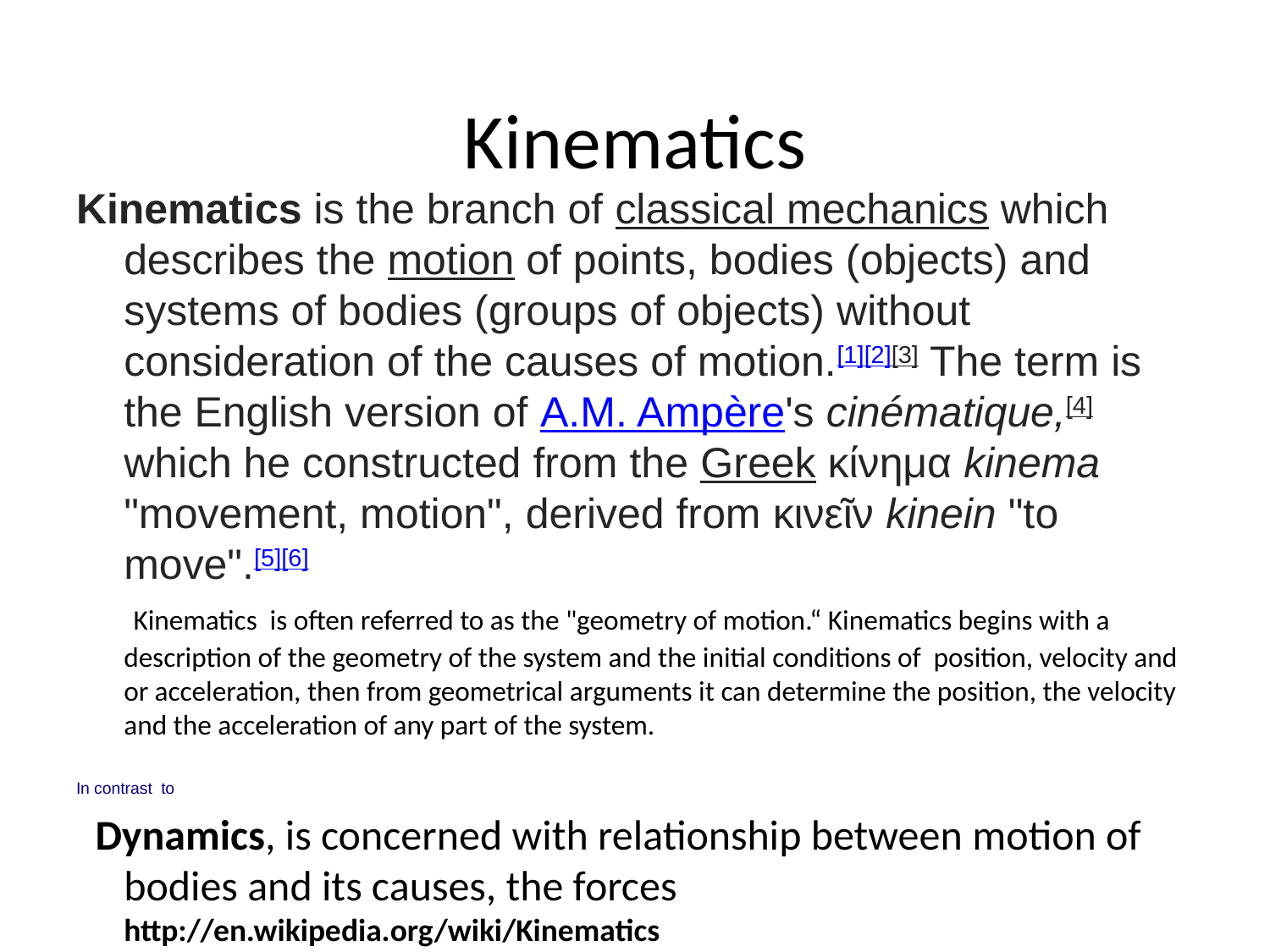

# Kinematics
Kinematics is the branch of classical mechanics which describes the motion of points, bodies (objects) and systems of bodies (groups of objects) without consideration of the causes of motion.[1][2][3] The term is the English version of A.M. Ampère's cinématique,[4] which he constructed from the Greek κίνημα kinema "movement, motion", derived from κινεῖν kinein "to move".[5][6]
      Kinematics  is often referred to as the "geometry of motion.“ Kinematics begins with a description of the geometry of the system and the initial conditions of  position, velocity and or acceleration, then from geometrical arguments it can determine the position, the velocity and the acceleration of any part of the system.

In contrast  to
  Dynamics, is concerned with relationship between motion of bodies and its causes, the forces http://en.wikipedia.org/wiki/Kinematics